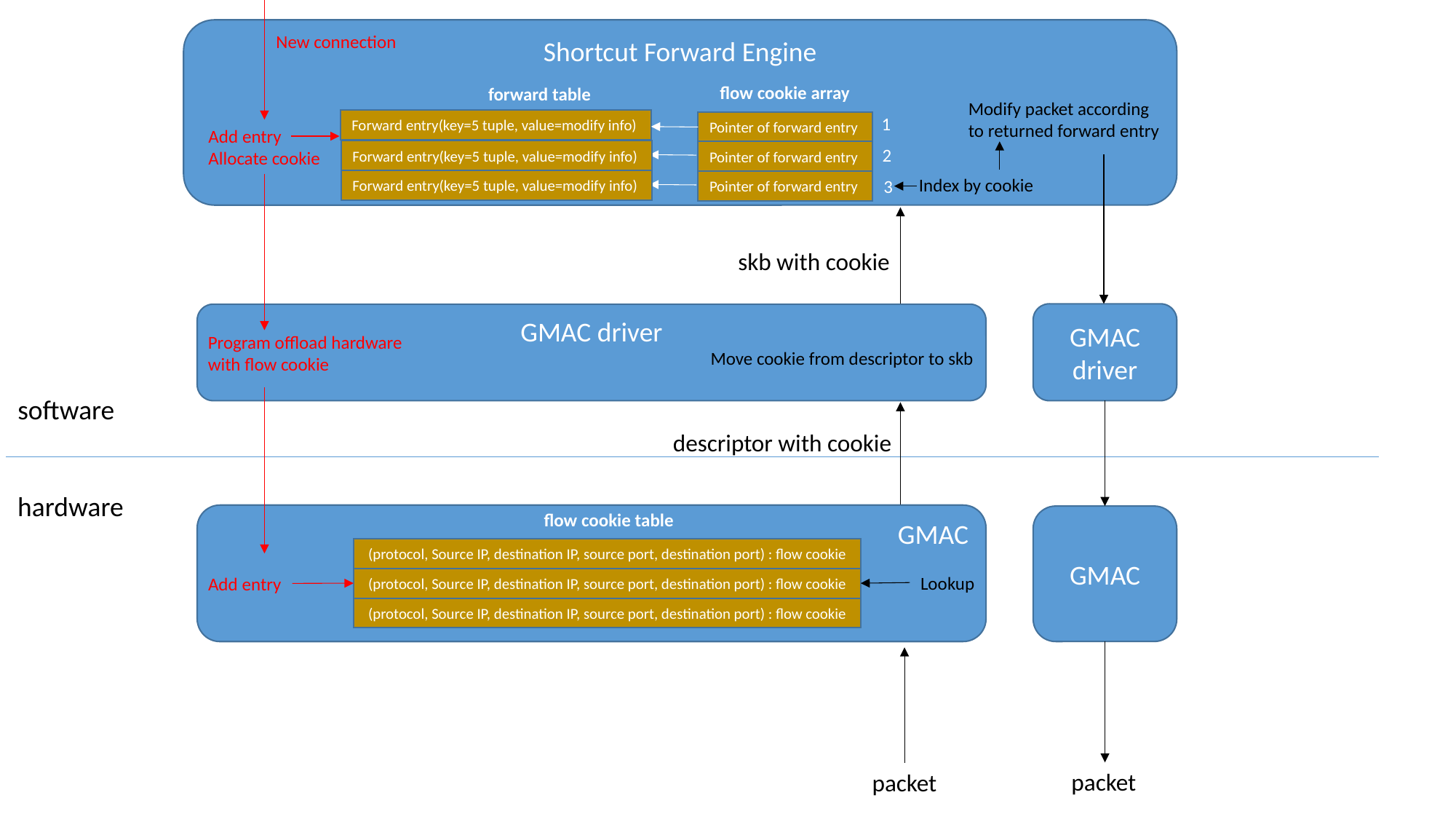

Shortcut Forward Engine
New connection
flow cookie array
forward table
Modify packet according to returned forward entry
1
Forward entry(key=5 tuple, value=modify info)
Pointer of forward entry
Add entry
Allocate cookie
2
Forward entry(key=5 tuple, value=modify info)
Pointer of forward entry
Index by cookie
3
Forward entry(key=5 tuple, value=modify info)
Pointer of forward entry
skb with cookie
GMAC driver
GMAC driver
Program offload hardware
with flow cookie
Move cookie from descriptor to skb
software
descriptor with cookie
hardware
flow cookie table
GMAC
GMAC
(protocol, Source IP, destination IP, source port, destination port) : flow cookie
Lookup
Add entry
(protocol, Source IP, destination IP, source port, destination port) : flow cookie
(protocol, Source IP, destination IP, source port, destination port) : flow cookie
packet
packet